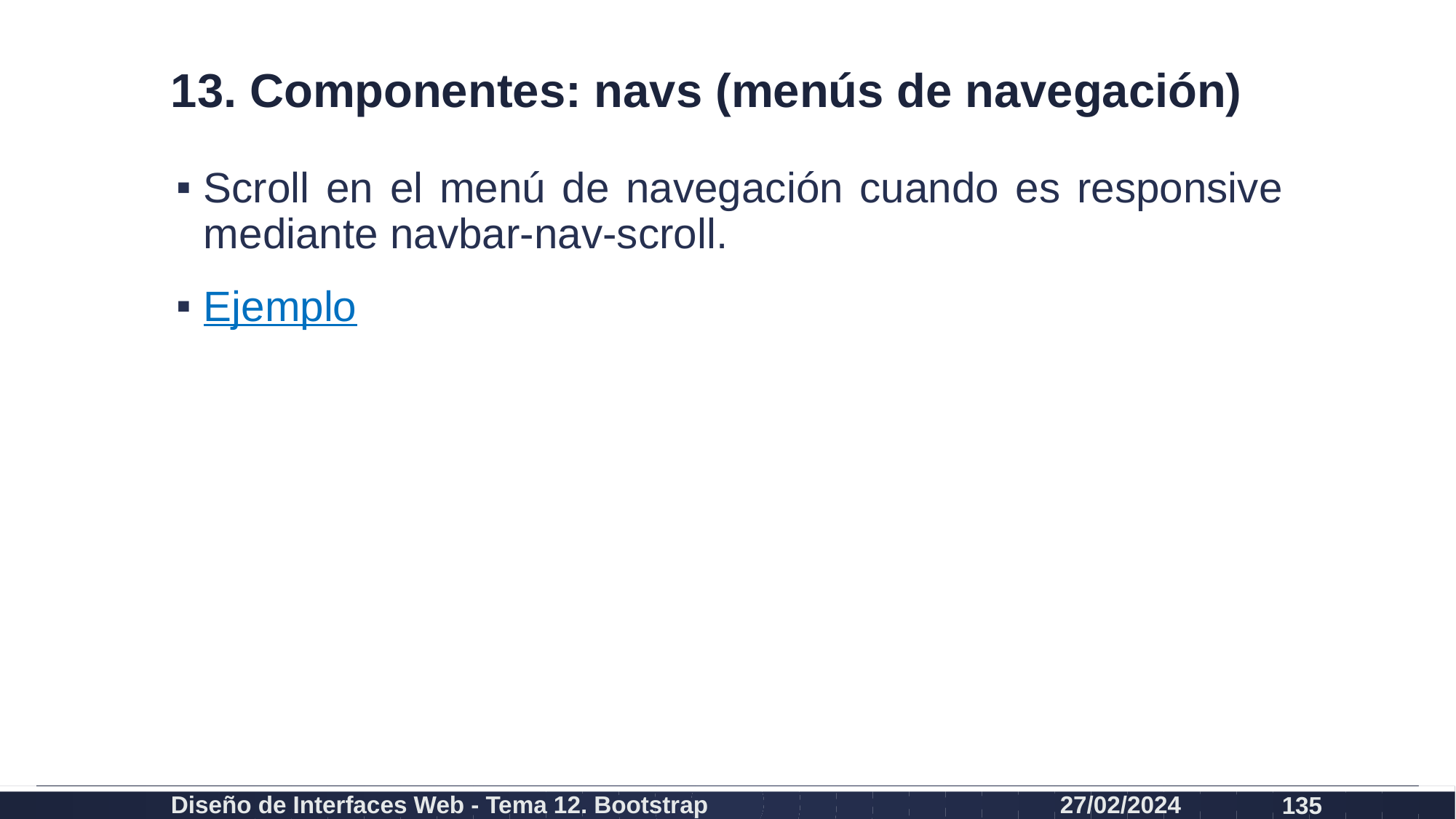

# 13. Componentes: navs (menús de navegación)
Scroll en el menú de navegación cuando es responsive mediante navbar-nav-scroll.
Ejemplo

Diseño de Interfaces Web - Tema 12. Bootstrap
27/02/2024
135